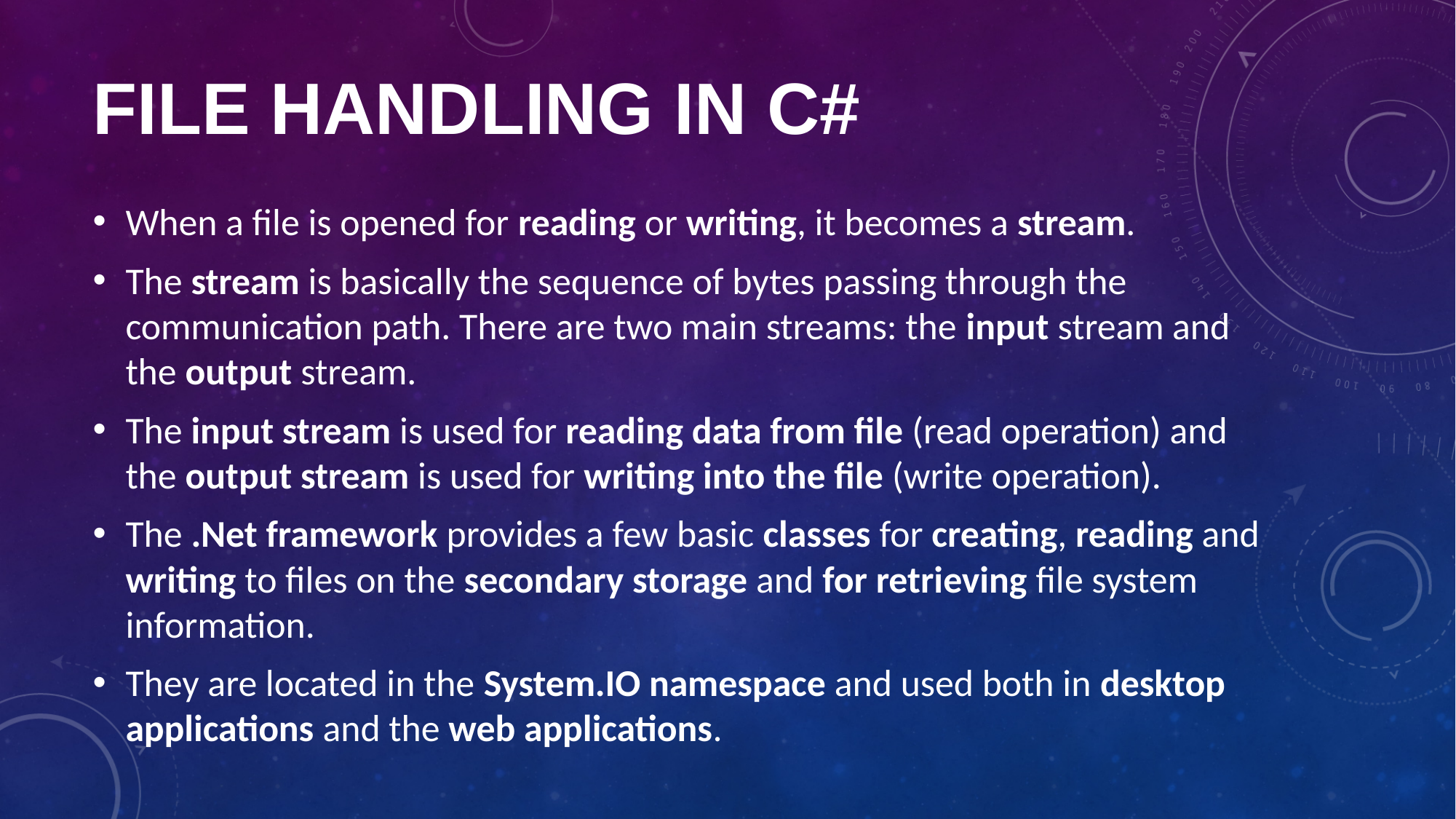

# FILE HANDLING IN C#
When a file is opened for reading or writing, it becomes a stream.
The stream is basically the sequence of bytes passing through the communication path. There are two main streams: the input stream and the output stream.
The input stream is used for reading data from file (read operation) and the output stream is used for writing into the file (write operation).
The .Net framework provides a few basic classes for creating, reading and writing to files on the secondary storage and for retrieving file system information.
They are located in the System.IO namespace and used both in desktop applications and the web applications.